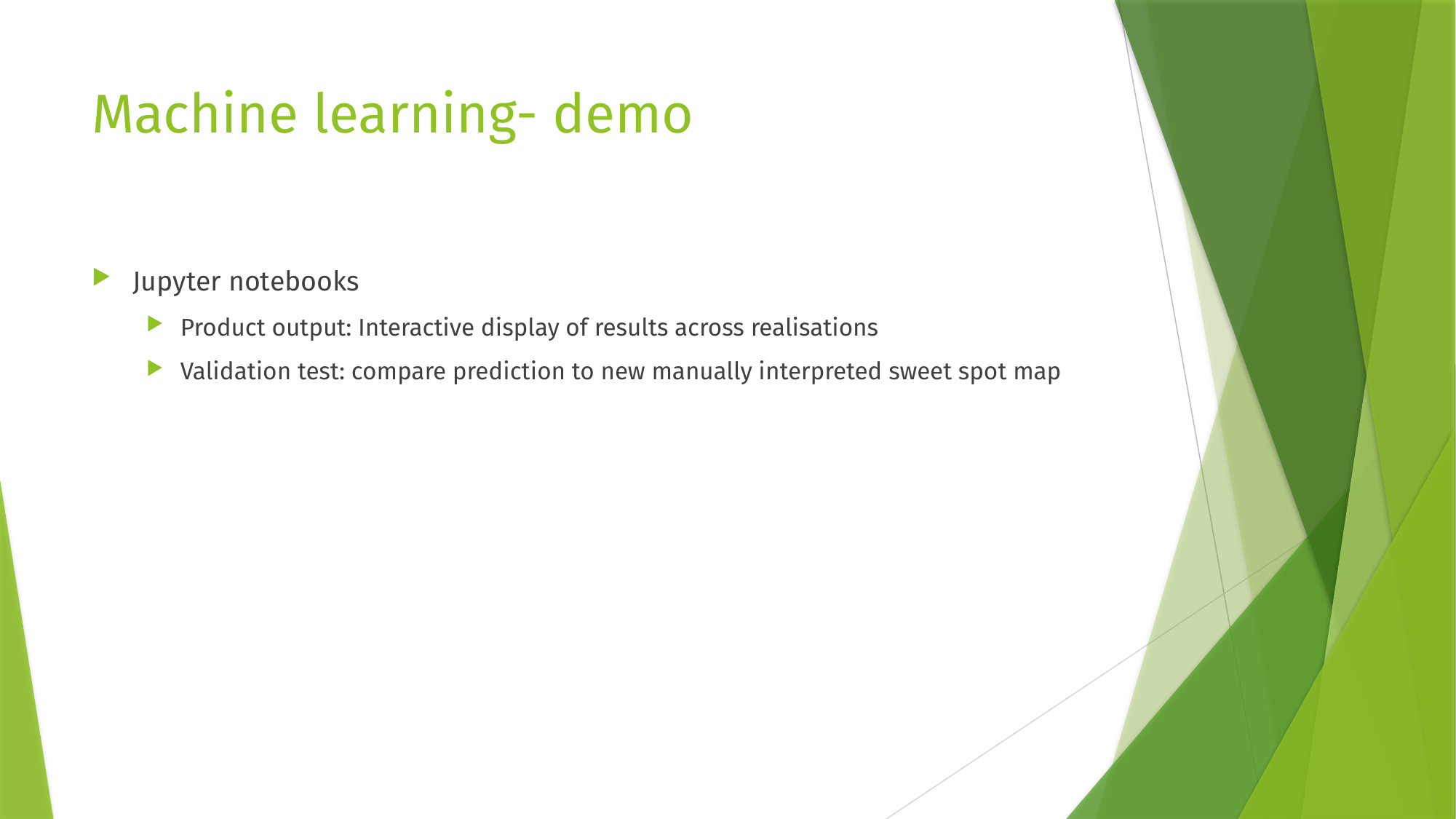

# Machine learning- demo
Jupyter notebooks
Product output: Interactive display of results across realisations
Validation test: compare prediction to new manually interpreted sweet spot map